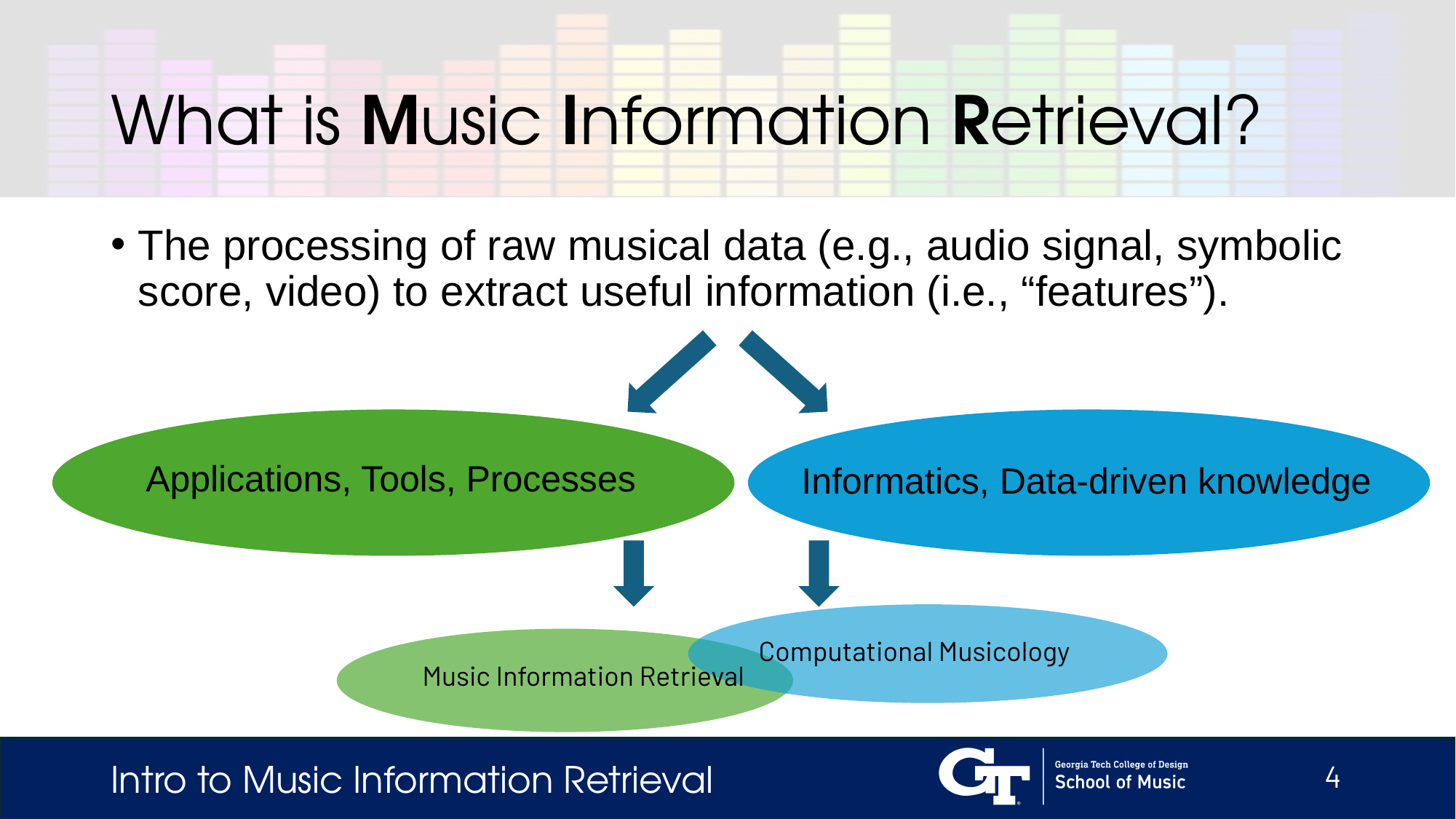

# What is Music Information Retrieval?
The processing of raw musical data (e.g., audio signal, symbolic score, video) to extract useful information (i.e., “features”).

Applications, Tools, Processes
Informatics, Data-driven knowledge

Computational Musicology
Music Information Retrieval
Intro to Music Information Retrieval
4